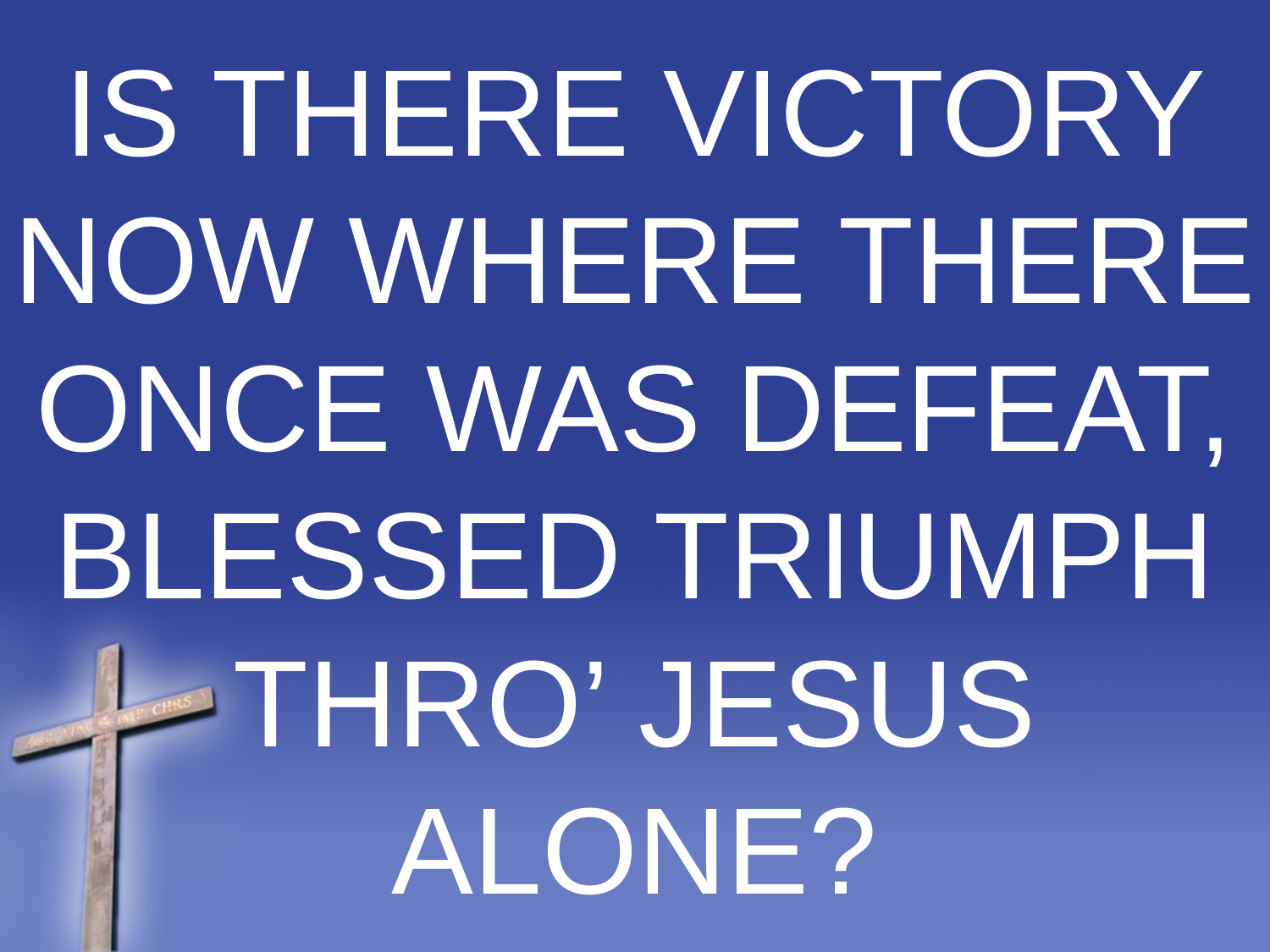

# IS THERE VICTORY NOW WHERE THERE ONCE WAS DEFEAT, BLESSED TRIUMPH THRO’ JESUS ALONE?